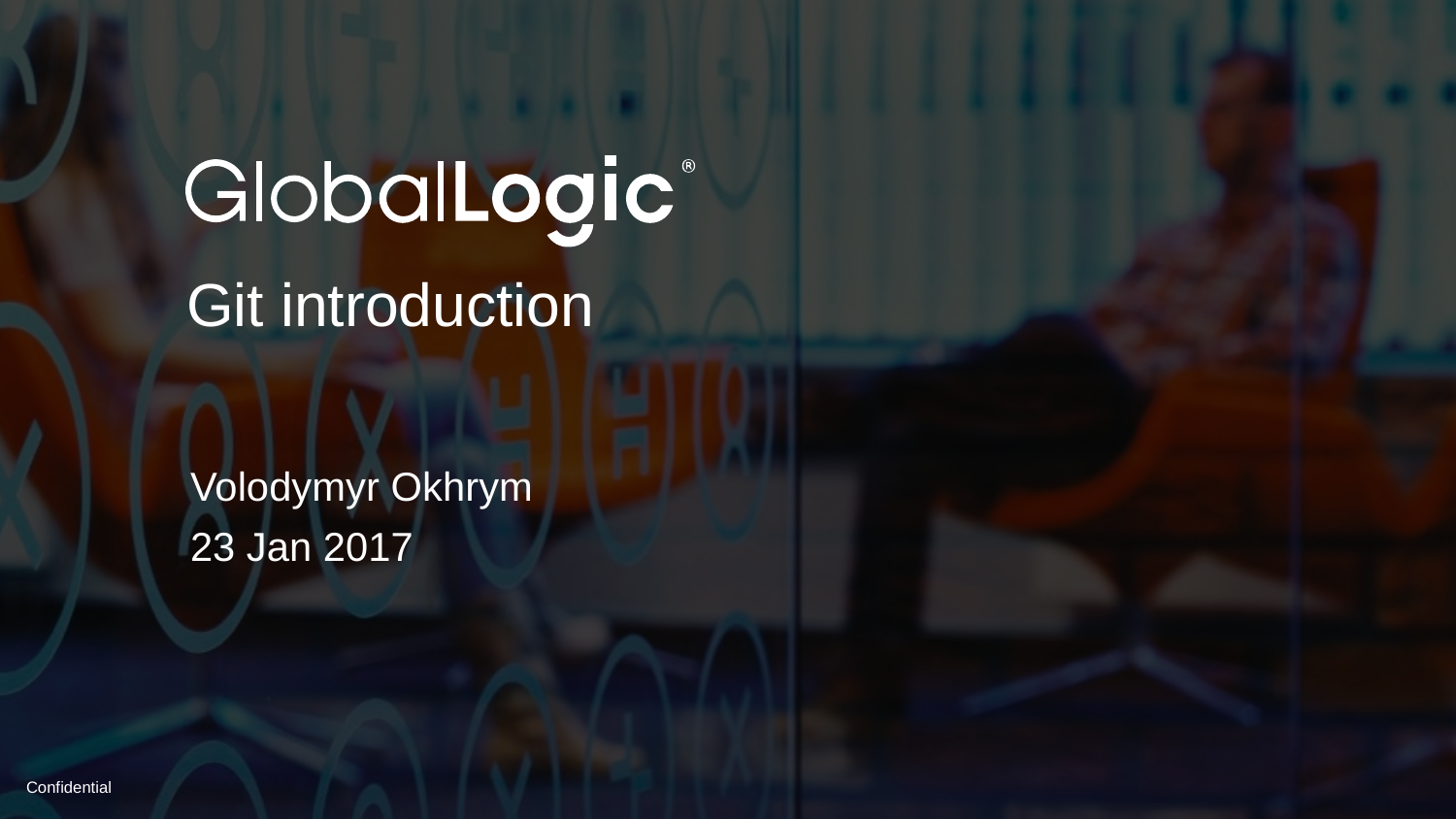

Git introduction
Volodymyr Okhrym
23 Jan 2017